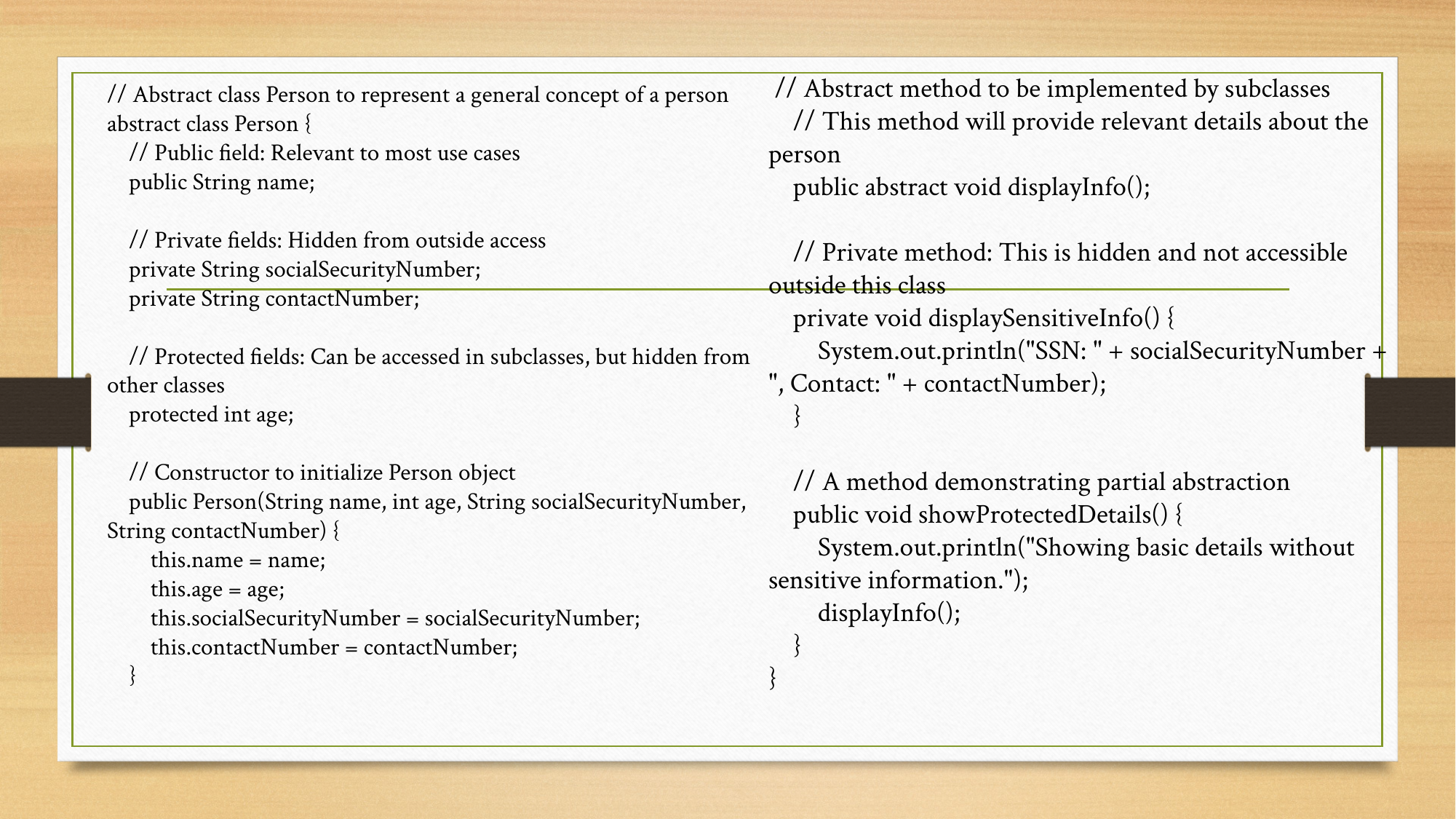

// Abstract method to be implemented by subclasses
    // This method will provide relevant details about the person
    public abstract void displayInfo();

    // Private method: This is hidden and not accessible outside this class
    private void displaySensitiveInfo() {
        System.out.println("SSN: " + socialSecurityNumber + ", Contact: " + contactNumber);
    }

    // A method demonstrating partial abstraction
    public void showProtectedDetails() {
        System.out.println("Showing basic details without sensitive information.");
        displayInfo();
    }
}
// Abstract class Person to represent a general concept of a person
abstract class Person {
    // Public field: Relevant to most use cases
    public String name;

    // Private fields: Hidden from outside access
    private String socialSecurityNumber;
    private String contactNumber;

    // Protected fields: Can be accessed in subclasses, but hidden from other classes
    protected int age;

    // Constructor to initialize Person object
    public Person(String name, int age, String socialSecurityNumber, String contactNumber) {
        this.name = name;
        this.age = age;
        this.socialSecurityNumber = socialSecurityNumber;
        this.contactNumber = contactNumber;
    }